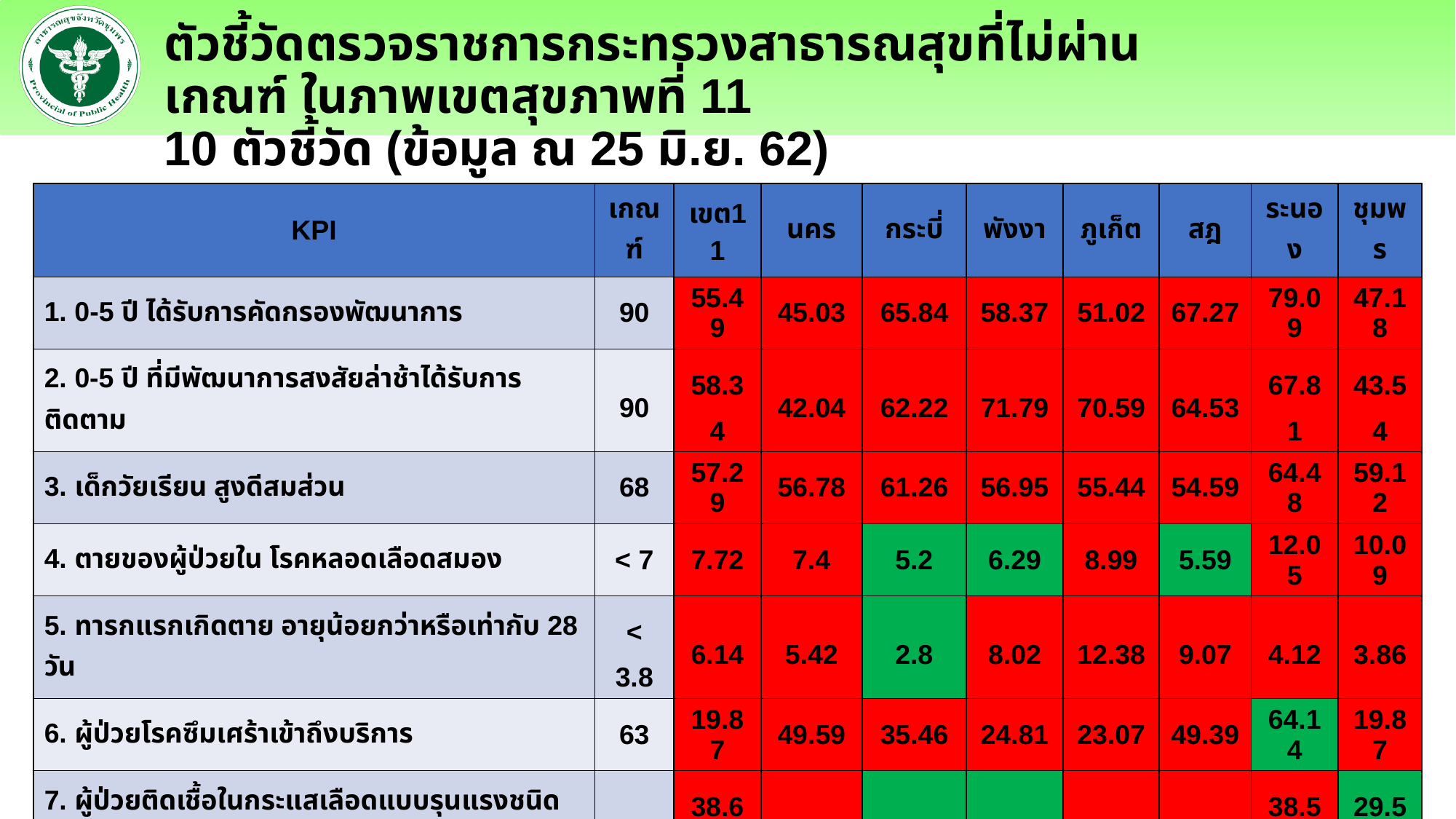

# ตัวชี้วัดตรวจราชการกระทรวงสาธารณสุขที่ไม่ผ่านเกณฑ์ ในภาพเขตสุขภาพที่ 11 10 ตัวชี้วัด (ข้อมูล ณ 25 มิ.ย. 62)
| KPI | เกณฑ์ | เขต11 | นคร | กระบี่ | พังงา | ภูเก็ต | สฎ | ระนอง | ชุมพร |
| --- | --- | --- | --- | --- | --- | --- | --- | --- | --- |
| 1. 0-5 ปี ได้รับการคัดกรองพัฒนาการ | 90 | 55.49 | 45.03 | 65.84 | 58.37 | 51.02 | 67.27 | 79.09 | 47.18 |
| 2. 0-5 ปี ที่มีพัฒนาการสงสัยล่าช้าได้รับการติดตาม | 90 | 58.34 | 42.04 | 62.22 | 71.79 | 70.59 | 64.53 | 67.81 | 43.54 |
| 3. เด็กวัยเรียน สูงดีสมส่วน | 68 | 57.29 | 56.78 | 61.26 | 56.95 | 55.44 | 54.59 | 64.48 | 59.12 |
| 4. ตายของผู้ป่วยใน โรคหลอดเลือดสมอง | < 7 | 7.72 | 7.4 | 5.2 | 6.29 | 8.99 | 5.59 | 12.05 | 10.09 |
| 5. ทารกแรกเกิดตาย อายุน้อยกว่าหรือเท่ากับ 28 วัน | < 3.8 | 6.14 | 5.42 | 2.8 | 8.02 | 12.38 | 9.07 | 4.12 | 3.86 |
| 6. ผู้ป่วยโรคซึมเศร้าเข้าถึงบริการ | 63 | 19.87 | 49.59 | 35.46 | 24.81 | 23.07 | 49.39 | 64.14 | 19.87 |
| 7. ผู้ป่วยติดเชื้อในกระแสเลือดแบบรุนแรงชนิด community-acquired ตาย | < 30 | 38.67 | 41.09 | 24.24 | 26.17 | 45.51 | 43.80 | 38.51 | 29.52 |
| 8. การรักษาผู้ป่วย STEMI ได้ตามมาตรฐานเวลาที่กำหนด | 50 | 43.29 | 45.87 | 19.85 | 26.58 | 24.61 | 53.17 | 68.62 | 38.75 |
| 9. ผู้ป่วยมีอัตราการลดลงของ eGFR < 4 ml/min/1.73 m2/yr | 66 | 59.32 | 58.56 | 59.53 | 59.47 | 55.19 | 62.83 | 48.84 | 57.98 |
| 10. ประชากรเข้าถึงบริการการแพทย์ฉุกเฉิน ในโรงพยายาลระดับ A,S,M1 | 22 | 9.07 | 18.24 | 0 | 0 | 5.17 | 10.94 | 0 | 0 |